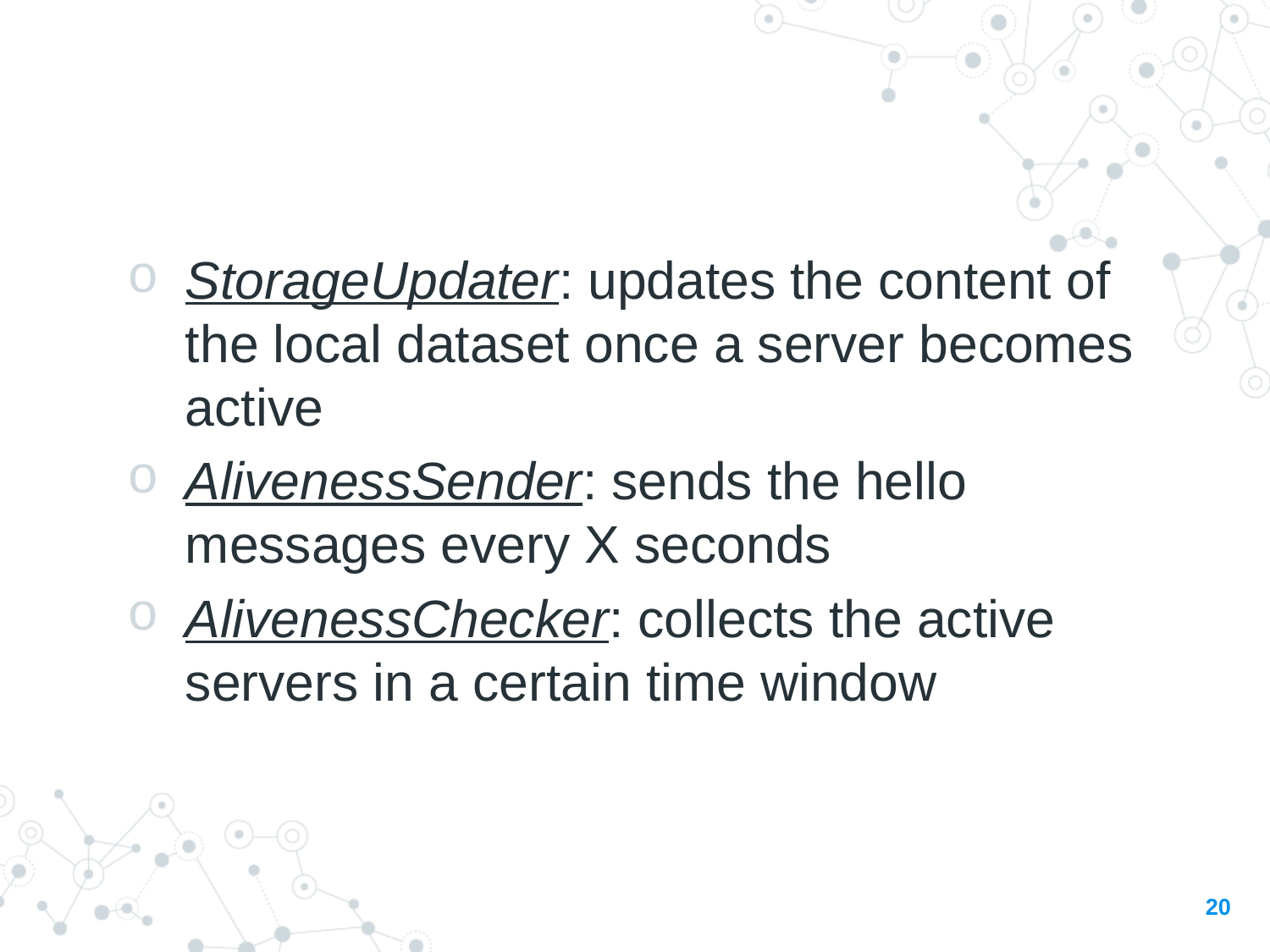

StorageUpdater: updates the content of the local dataset once a server becomes active
AlivenessSender: sends the hello messages every X seconds
AlivenessChecker: collects the active servers in a certain time window
20